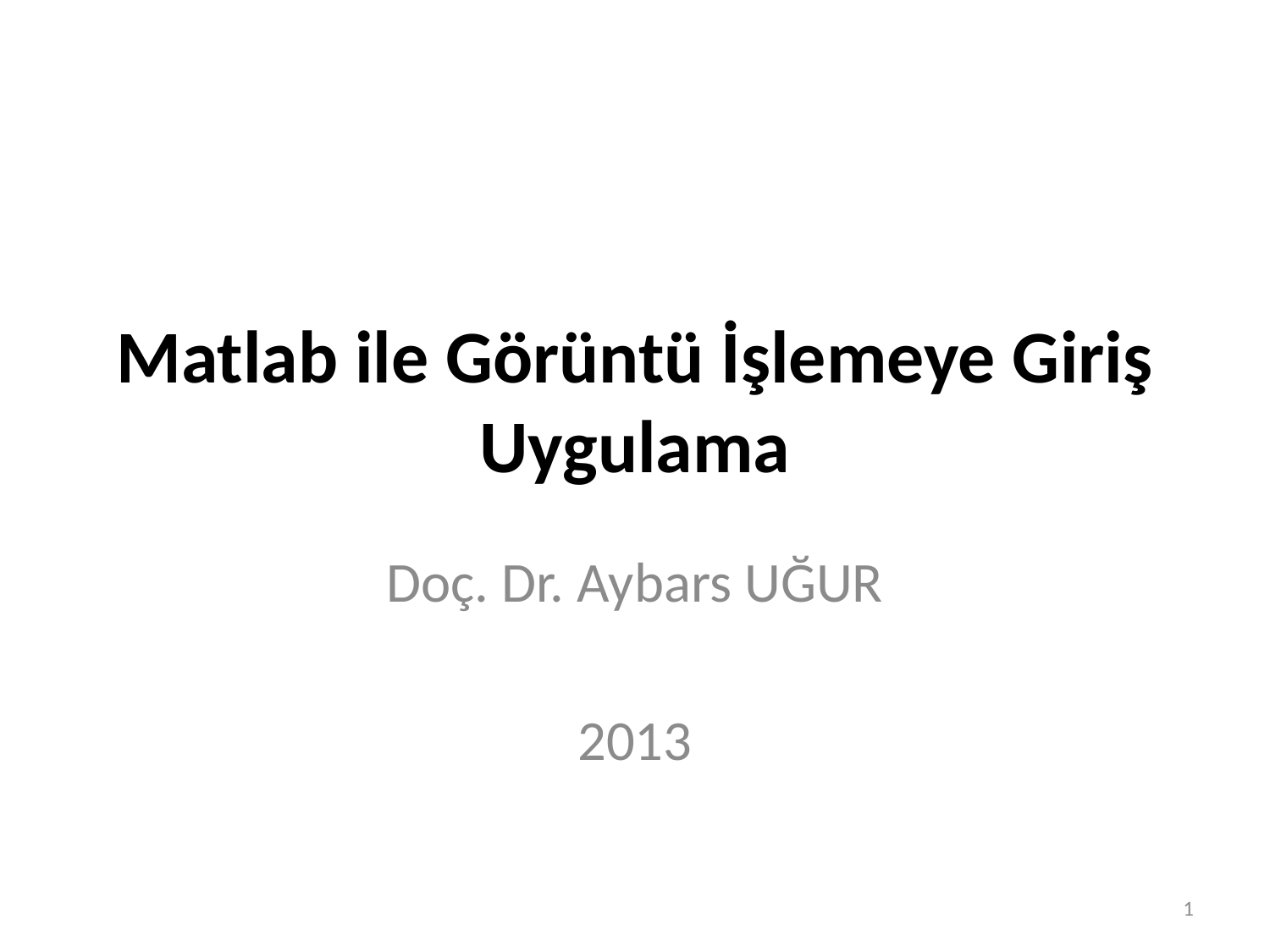

# Matlab ile Görüntü İşlemeye Giriş Uygulama
Doç. Dr. Aybars UĞUR

2013
1